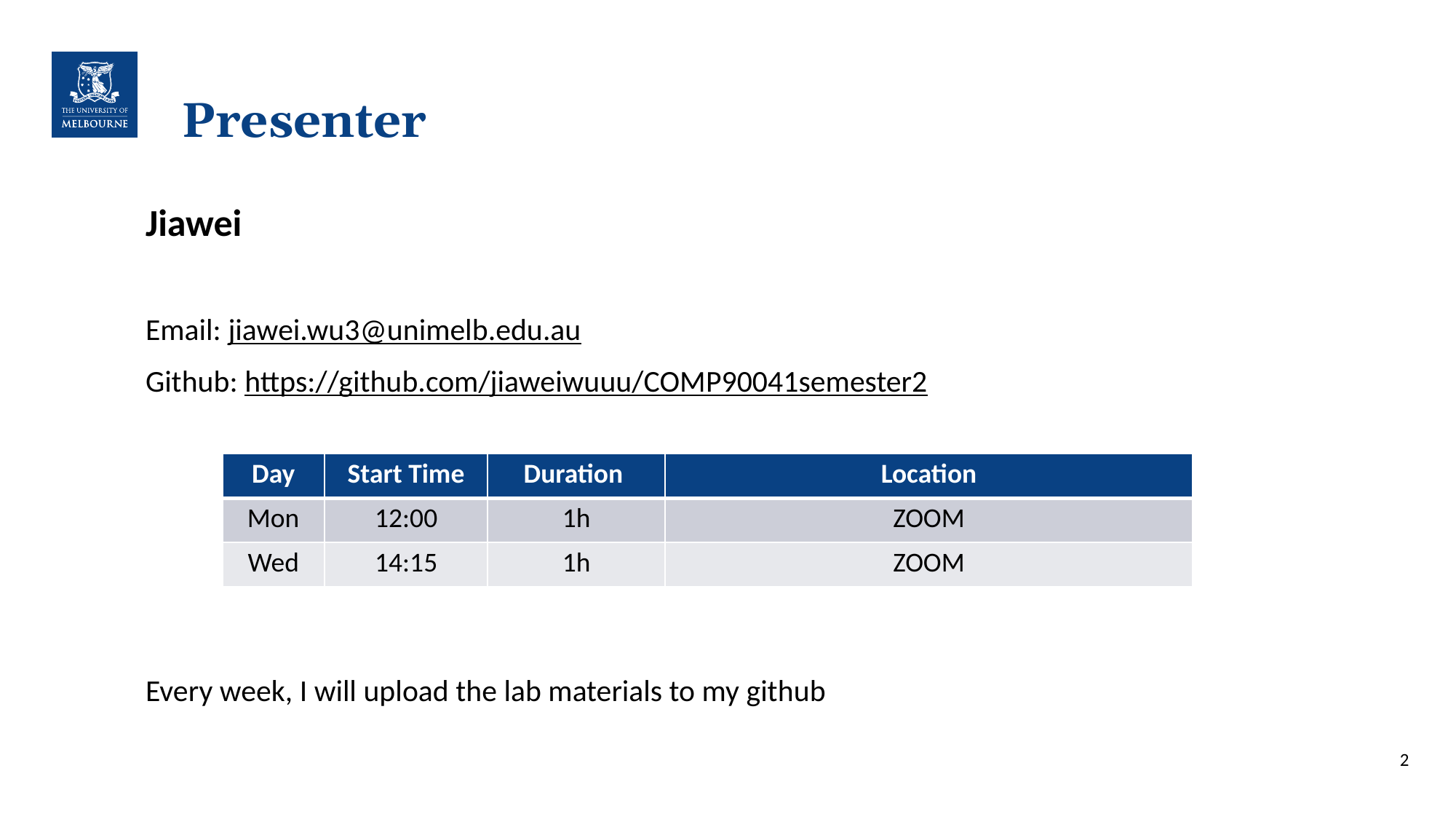

# Presenter
Jiawei

Email: jiawei.wu3@unimelb.edu.au
Github: https://github.com/jiaweiwuuu/COMP90041semester2

Every week, I will upload the lab materials to my github
| Day | Start Time | Duration | Location |
| --- | --- | --- | --- |
| Mon | 12:00 | 1h | ZOOM |
| Wed | 14:15 | 1h | ZOOM |
2